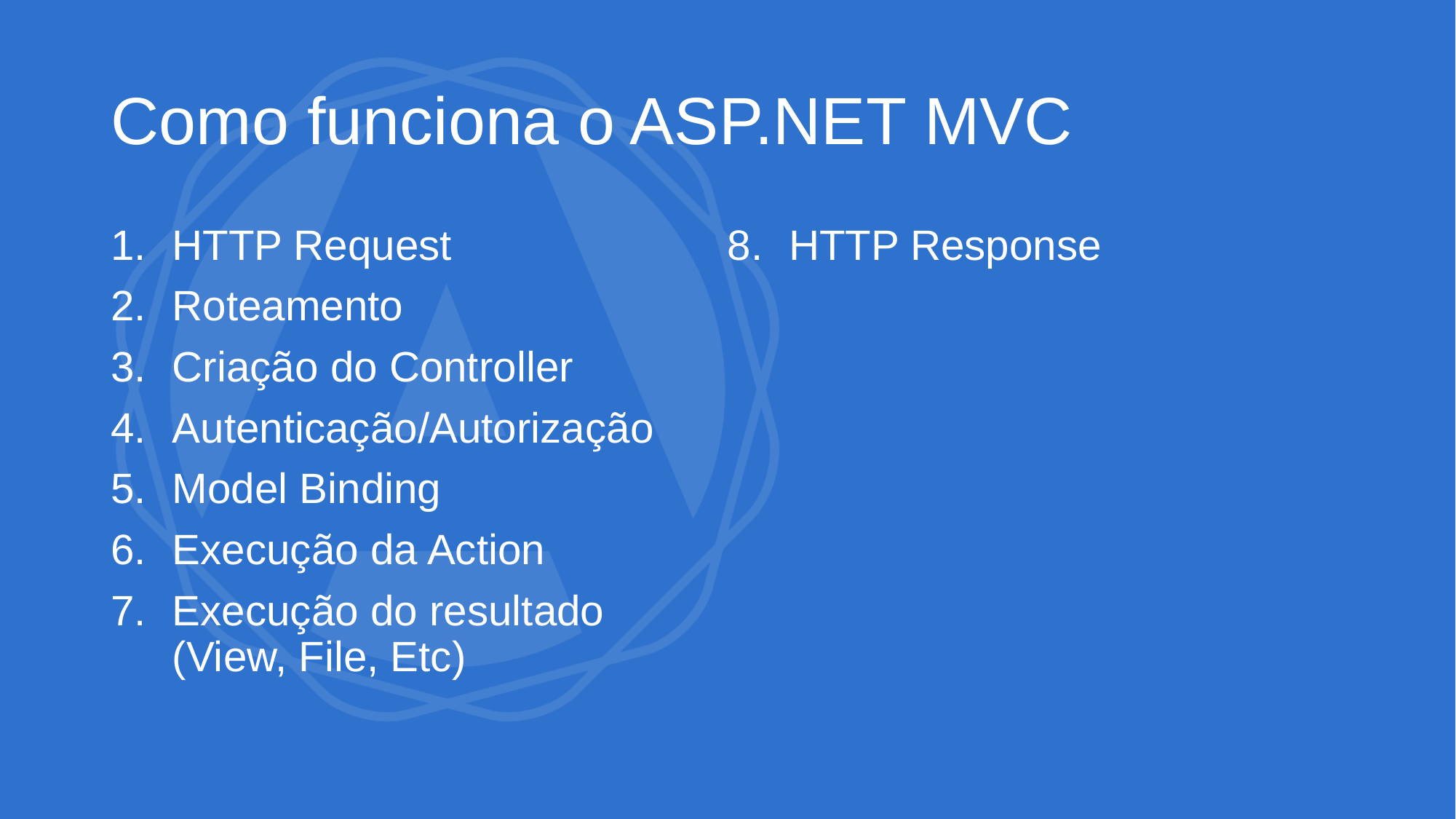

# Como funciona o ASP.NET MVC
HTTP Request
Roteamento
Criação do Controller
Autenticação/Autorização
Model Binding
Execução da Action
Execução do resultado (View, File, Etc)
HTTP Response